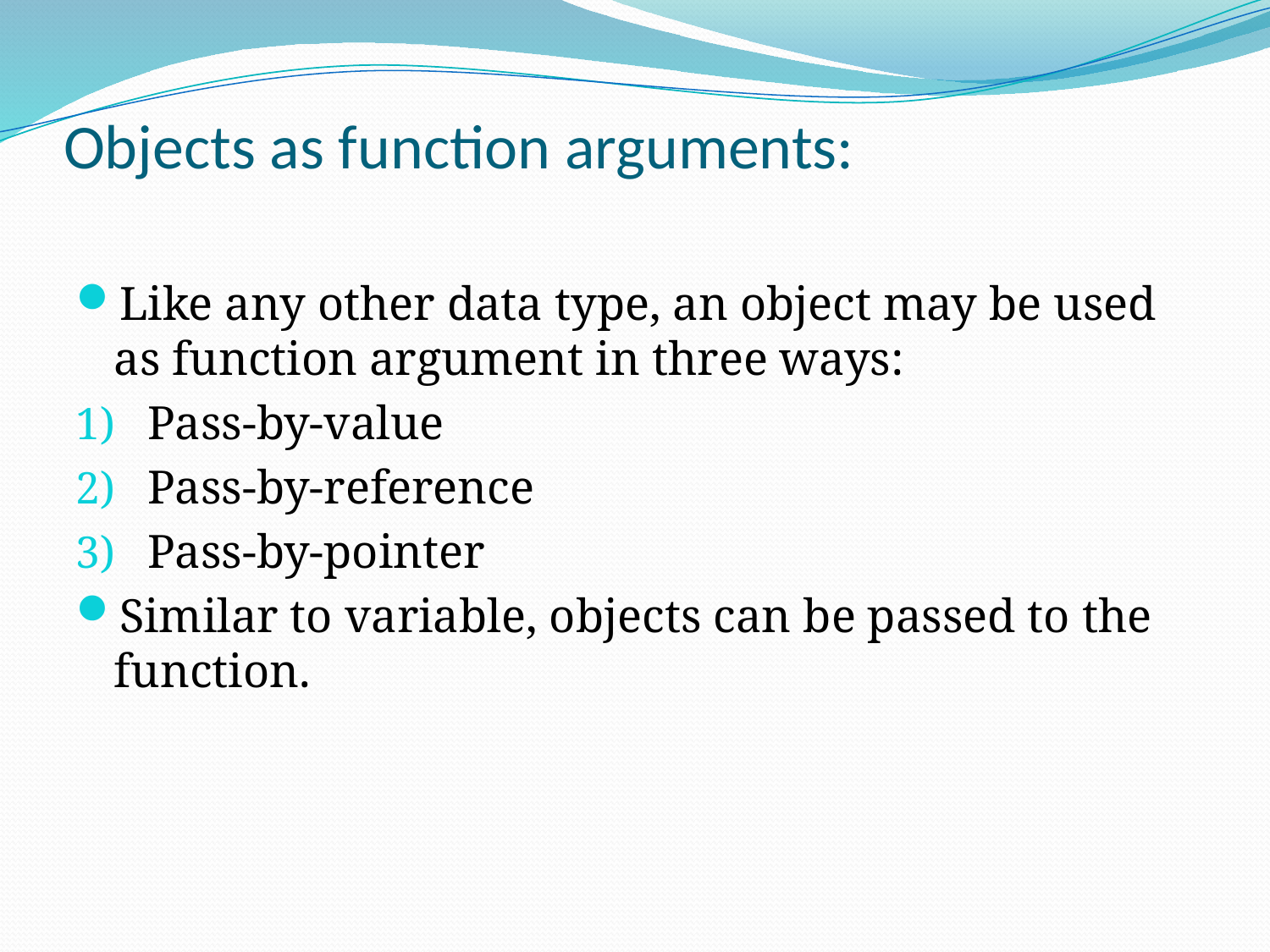

# Objects as function arguments:
Like any other data type, an object may be used as function argument in three ways:
Pass-by-value
Pass-by-reference
Pass-by-pointer
Similar to variable, objects can be passed to the function.